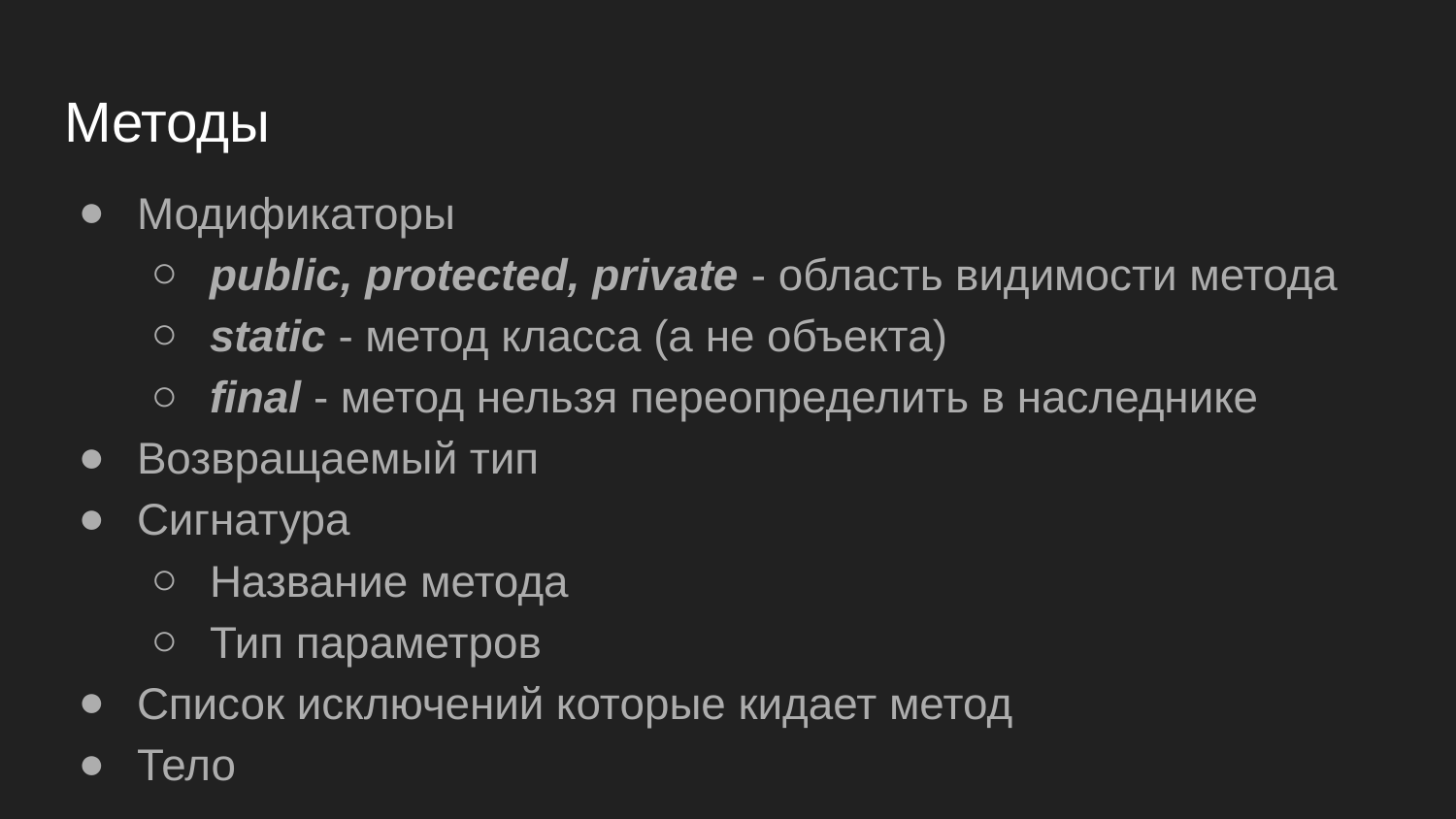

# Методы
Модификаторы
public, protected, private - область видимости метода
static - метод класса (а не объекта)
final - метод нельзя переопределить в наследнике
Возвращаемый тип
Сигнатура
Название метода
Тип параметров
Список исключений которые кидает метод
Тело